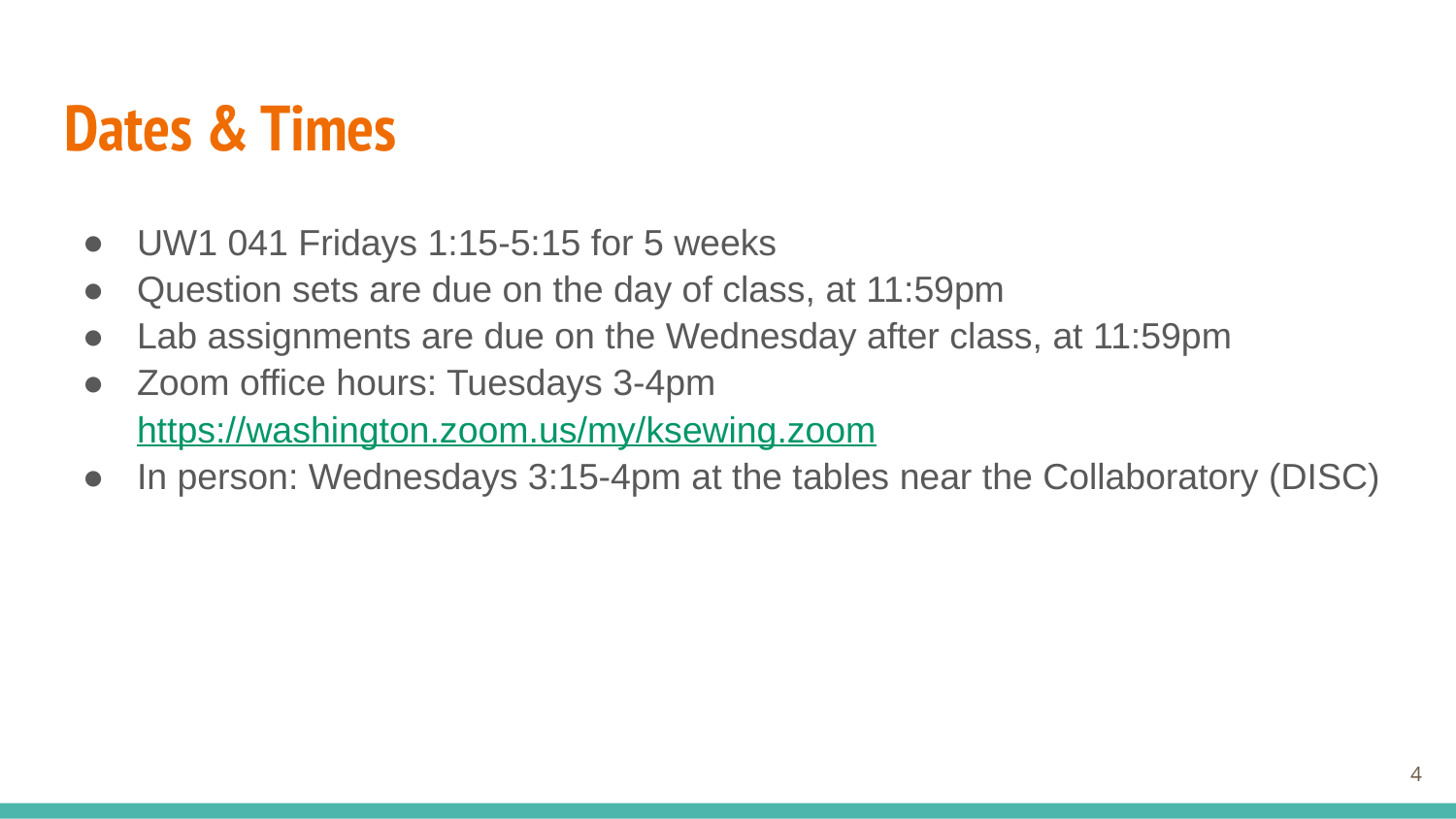

# Dates & Times
UW1 041 Fridays 1:15-5:15 for 5 weeks
Question sets are due on the day of class, at 11:59pm
Lab assignments are due on the Wednesday after class, at 11:59pm
Zoom office hours: Tuesdays 3-4pm https://washington.zoom.us/my/ksewing.zoom
In person: Wednesdays 3:15-4pm at the tables near the Collaboratory (DISC)

4